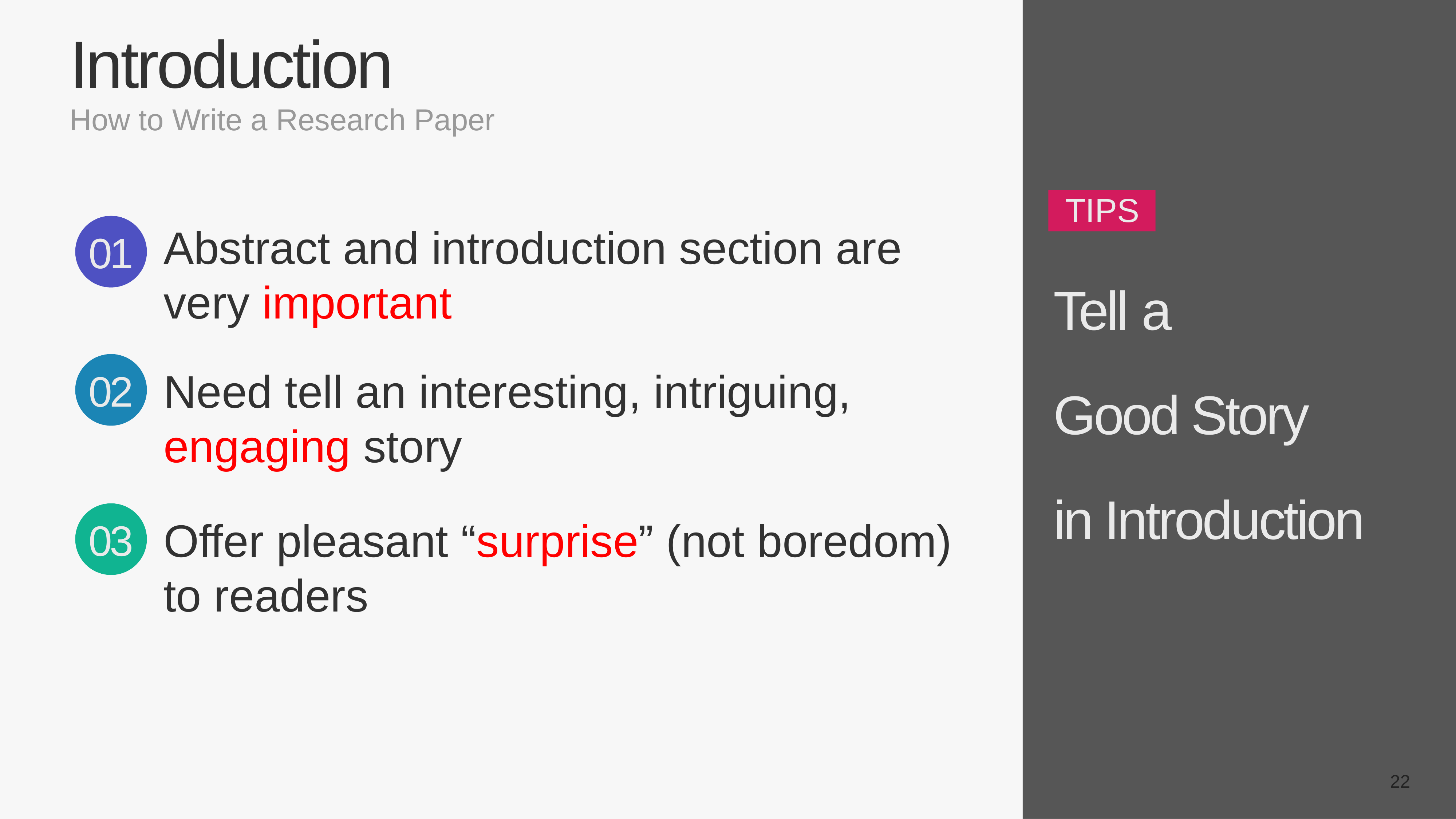

Introduction
How to Write a Research Paper
TIPS
Abstract and introduction section are very important
01
Tell a
Good Story
in Introduction
02
Need tell an interesting, intriguing, engaging story
03
Offer pleasant “surprise” (not boredom) to readers
22